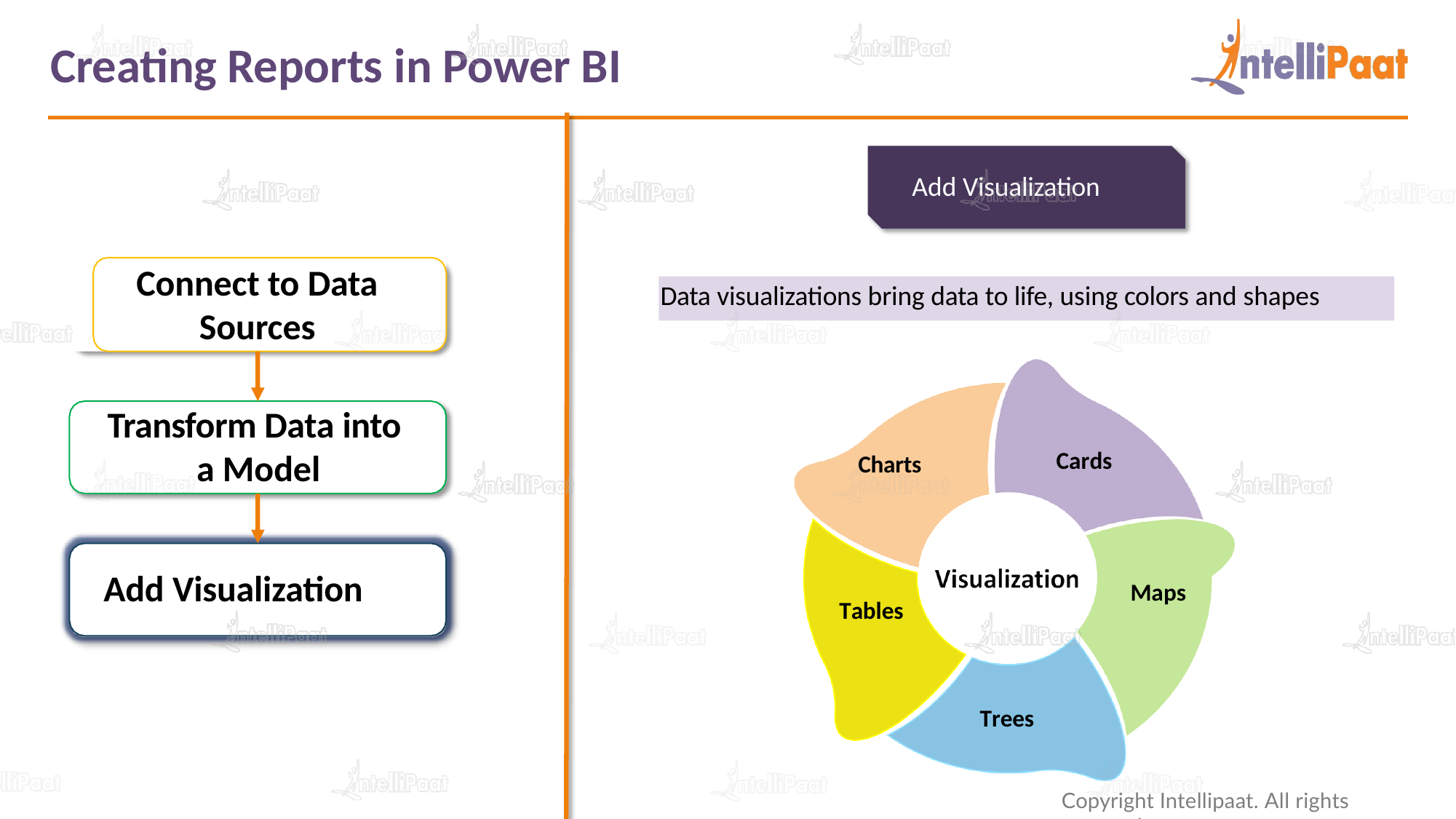

# Creating Reports in Power BI

  Add Visualization

Connect to Data  Sources
Data visualizations bring data to life, using colors and shapes

Transform Data into
a Model
Cards
  Charts

Add Visualization
Maps
Tables
Trees
Copyright Intellipaat. All rights reserved.